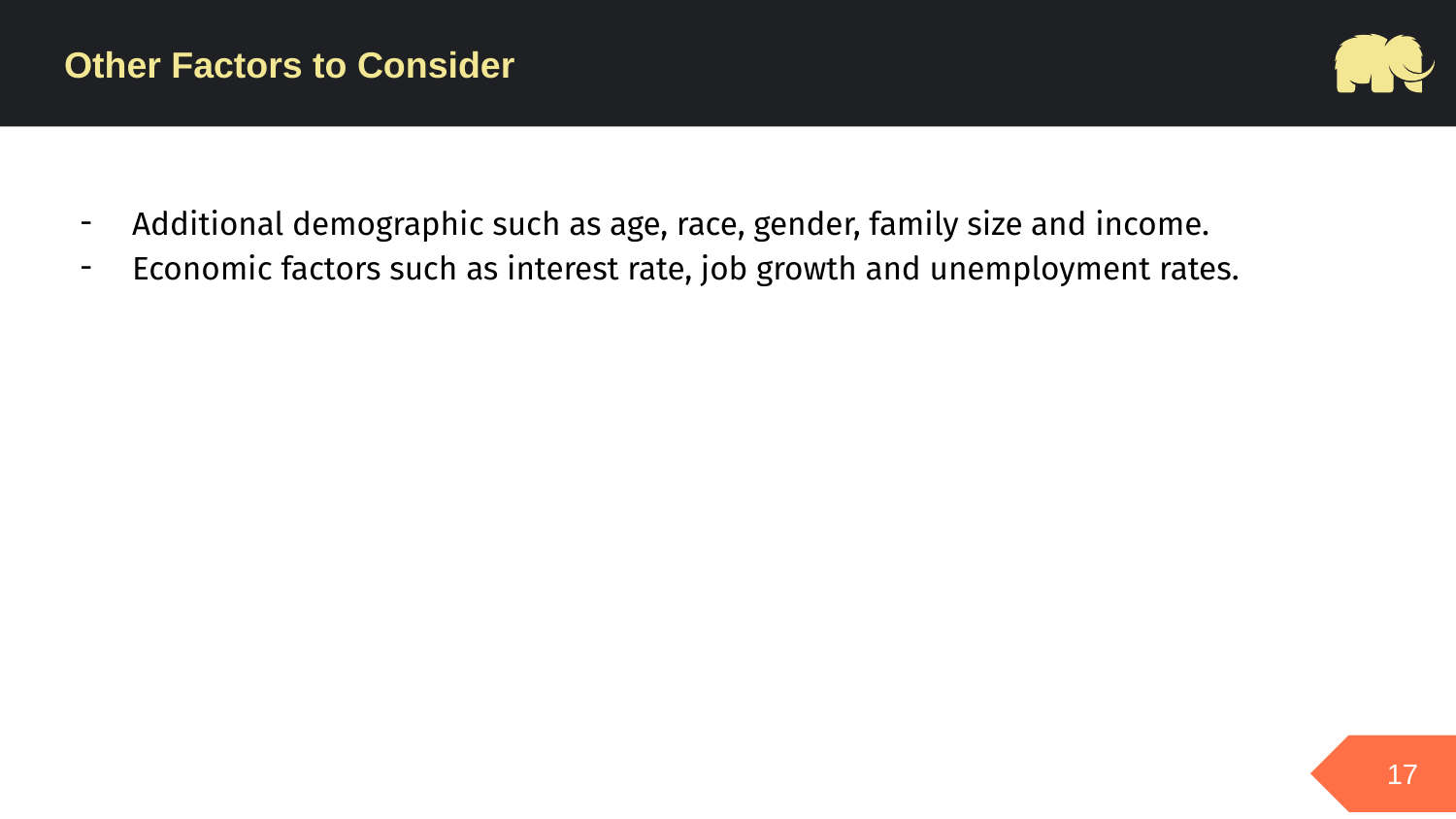

Other Factors to Consider
Additional demographic such as age, race, gender, family size and income.
Economic factors such as interest rate, job growth and unemployment rates.
17